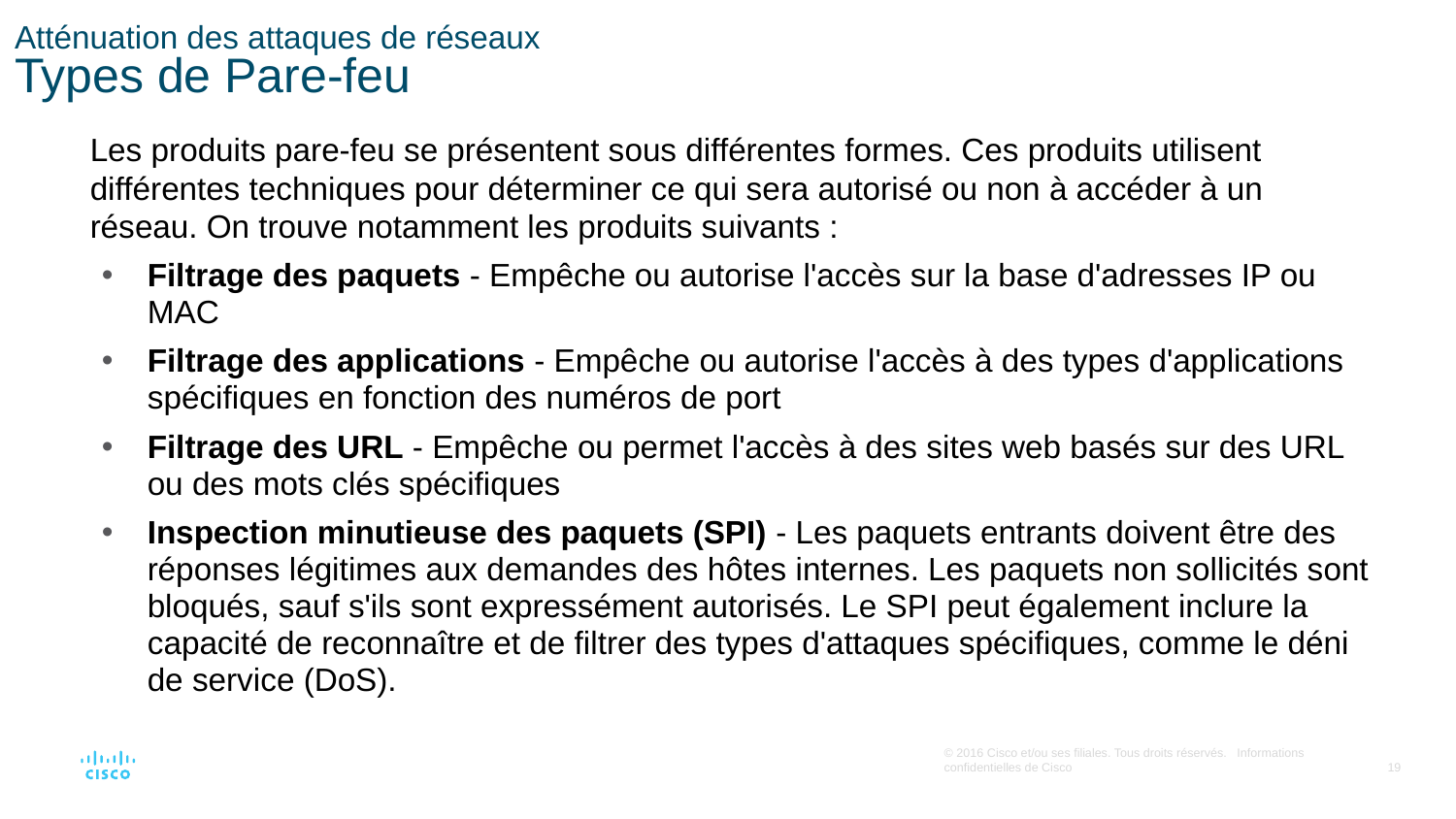

# Atténuation des attaques de réseaux Types de Pare-feu
Les produits pare-feu se présentent sous différentes formes. Ces produits utilisent différentes techniques pour déterminer ce qui sera autorisé ou non à accéder à un réseau. On trouve notamment les produits suivants :
Filtrage des paquets - Empêche ou autorise l'accès sur la base d'adresses IP ou MAC
Filtrage des applications - Empêche ou autorise l'accès à des types d'applications spécifiques en fonction des numéros de port
Filtrage des URL - Empêche ou permet l'accès à des sites web basés sur des URL ou des mots clés spécifiques
Inspection minutieuse des paquets (SPI) - Les paquets entrants doivent être des réponses légitimes aux demandes des hôtes internes. Les paquets non sollicités sont bloqués, sauf s'ils sont expressément autorisés. Le SPI peut également inclure la capacité de reconnaître et de filtrer des types d'attaques spécifiques, comme le déni de service (DoS).